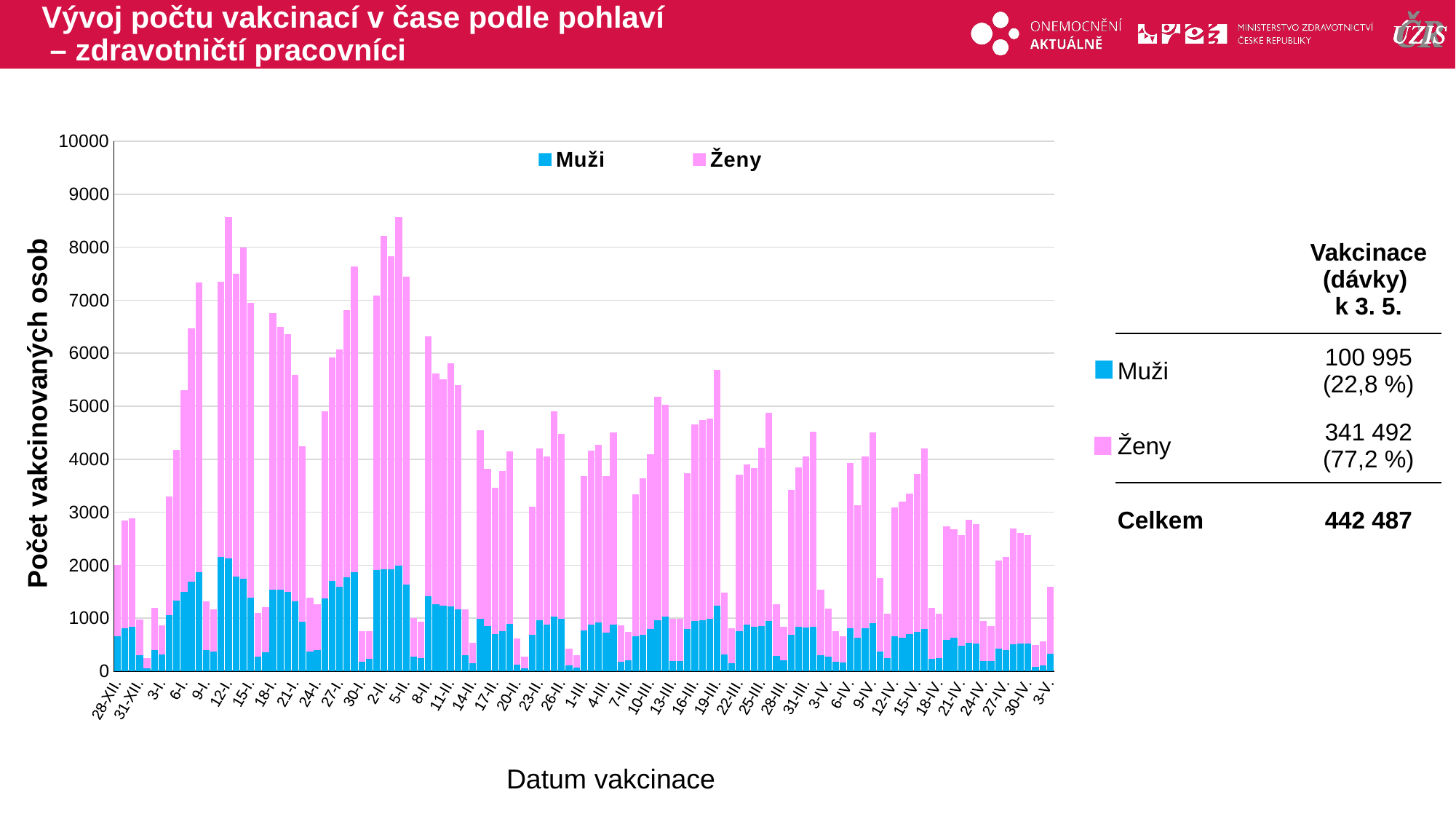

# Vývoj počtu vakcinací v čase podle pohlaví – zdravotničtí pracovníci

### Chart

| Category | Muži | Ženy |
|---|---|---|
| 28-XII. | 653.0 | 1347.0 |
| 29-XII. | 808.0 | 2040.0 |
| 30-XII. | 838.0 | 2049.0 |
| 31-XII. | 296.0 | 682.0 |
| 1-I. | 60.0 | 185.0 |
| 2-I. | 403.0 | 798.0 |
| 3-I. | 311.0 | 558.0 |
| 4-I. | 1063.0 | 2233.0 |
| 5-I. | 1331.0 | 2847.0 |
| 6-I. | 1501.0 | 3798.0 |
| 7-I. | 1687.0 | 4781.0 |
| 8-I. | 1863.0 | 5470.0 |
| 9-I. | 402.0 | 918.0 |
| 10-I. | 375.0 | 793.0 |
| 11-I. | 2162.0 | 5183.0 |
| 12-I. | 2128.0 | 6451.0 |
| 13-I. | 1783.0 | 5720.0 |
| 14-I. | 1749.0 | 6240.0 |
| 15-I. | 1384.0 | 5572.0 |
| 16-I. | 281.0 | 819.0 |
| 17-I. | 361.0 | 851.0 |
| 18-I. | 1538.0 | 5226.0 |
| 19-I. | 1536.0 | 4962.0 |
| 20-I. | 1494.0 | 4862.0 |
| 21-I. | 1314.0 | 4284.0 |
| 22-I. | 928.0 | 3312.0 |
| 23-I. | 369.0 | 1012.0 |
| 24-I. | 398.0 | 863.0 |
| 25-I. | 1374.0 | 3530.0 |
| 26-I. | 1707.0 | 4212.0 |
| 27-I. | 1587.0 | 4479.0 |
| 28-I. | 1768.0 | 5049.0 |
| 29-I. | 1865.0 | 5770.0 |
| 30-I. | 182.0 | 575.0 |
| 31-I. | 231.0 | 520.0 |
| 1-II. | 1905.0 | 5182.0 |
| 2-II. | 1918.0 | 6300.0 |
| 3-II. | 1928.0 | 5898.0 |
| 4-II. | 1995.0 | 6577.0 |
| 5-II. | 1629.0 | 5823.0 |
| 6-II. | 280.0 | 729.0 |
| 7-II. | 243.0 | 695.0 |
| 8-II. | 1422.0 | 4899.0 |
| 9-II. | 1264.0 | 4358.0 |
| 10-II. | 1240.0 | 4264.0 |
| 11-II. | 1228.0 | 4579.0 |
| 12-II. | 1164.0 | 4242.0 |
| 13-II. | 305.0 | 859.0 |
| 14-II. | 157.0 | 372.0 |
| 15-II. | 983.0 | 3568.0 |
| 16-II. | 851.0 | 2972.0 |
| 17-II. | 701.0 | 2766.0 |
| 18-II. | 750.0 | 3022.0 |
| 19-II. | 891.0 | 3251.0 |
| 20-II. | 121.0 | 495.0 |
| 21-II. | 58.0 | 213.0 |
| 22-II. | 682.0 | 2423.0 |
| 23-II. | 955.0 | 3255.0 |
| 24-II. | 882.0 | 3173.0 |
| 25-II. | 1029.0 | 3873.0 |
| 26-II. | 993.0 | 3483.0 |
| 27-II. | 110.0 | 312.0 |
| 28-II. | 71.0 | 238.0 |
| 1-III. | 770.0 | 2907.0 |
| 2-III. | 879.0 | 3277.0 |
| 3-III. | 921.0 | 3350.0 |
| 4-III. | 731.0 | 2955.0 |
| 5-III. | 873.0 | 3630.0 |
| 6-III. | 175.0 | 691.0 |
| 7-III. | 202.0 | 533.0 |
| 8-III. | 665.0 | 2671.0 |
| 9-III. | 693.0 | 2952.0 |
| 10-III. | 802.0 | 3285.0 |
| 11-III. | 957.0 | 4229.0 |
| 12-III. | 1030.0 | 3997.0 |
| 13-III. | 194.0 | 789.0 |
| 14-III. | 198.0 | 792.0 |
| 15-III. | 796.0 | 2938.0 |
| 16-III. | 943.0 | 3720.0 |
| 17-III. | 965.0 | 3781.0 |
| 18-III. | 995.0 | 3767.0 |
| 19-III. | 1239.0 | 4450.0 |
| 20-III. | 310.0 | 1175.0 |
| 21-III. | 148.0 | 667.0 |
| 22-III. | 754.0 | 2952.0 |
| 23-III. | 877.0 | 3026.0 |
| 24-III. | 835.0 | 2993.0 |
| 25-III. | 857.0 | 3358.0 |
| 26-III. | 944.0 | 3936.0 |
| 27-III. | 290.0 | 975.0 |
| 28-III. | 205.0 | 636.0 |
| 29-III. | 680.0 | 2740.0 |
| 30-III. | 834.0 | 3008.0 |
| 31-III. | 822.0 | 3235.0 |
| 1-IV. | 842.0 | 3674.0 |
| 2-IV. | 304.0 | 1234.0 |
| 3-IV. | 270.0 | 905.0 |
| 4-IV. | 176.0 | 582.0 |
| 5-IV. | 163.0 | 493.0 |
| 6-IV. | 813.0 | 3110.0 |
| 7-IV. | 635.0 | 2501.0 |
| 8-IV. | 805.0 | 3242.0 |
| 9-IV. | 901.0 | 3609.0 |
| 10-IV. | 373.0 | 1390.0 |
| 11-IV. | 245.0 | 843.0 |
| 12-IV. | 657.0 | 2434.0 |
| 13-IV. | 628.0 | 2567.0 |
| 14-IV. | 703.0 | 2655.0 |
| 15-IV. | 744.0 | 2973.0 |
| 16-IV. | 792.0 | 3416.0 |
| 17-IV. | 239.0 | 950.0 |
| 18-IV. | 244.0 | 847.0 |
| 19-IV. | 589.0 | 2142.0 |
| 20-IV. | 635.0 | 2040.0 |
| 21-IV. | 481.0 | 2087.0 |
| 22-IV. | 532.0 | 2325.0 |
| 23-IV. | 518.0 | 2261.0 |
| 24-IV. | 187.0 | 757.0 |
| 25-IV. | 186.0 | 660.0 |
| 26-IV. | 427.0 | 1655.0 |
| 27-IV. | 402.0 | 1749.0 |
| 28-IV. | 503.0 | 2195.0 |
| 29-IV. | 521.0 | 2086.0 |
| 30-IV. | 518.0 | 2047.0 |
| 1-V. | 76.0 | 414.0 |
| 2-V. | 111.0 | 453.0 |
| 3-V. | 336.0 | 1252.0 |
|  | Vakcinace (dávky) k 3. 5. |
| --- | --- |
| Muži | 100 995 (22,8 %) |
| Ženy | 341 492 (77,2 %) |
| Celkem | 442 487 |

Počet vakcinovaných osob

Datum vakcinace